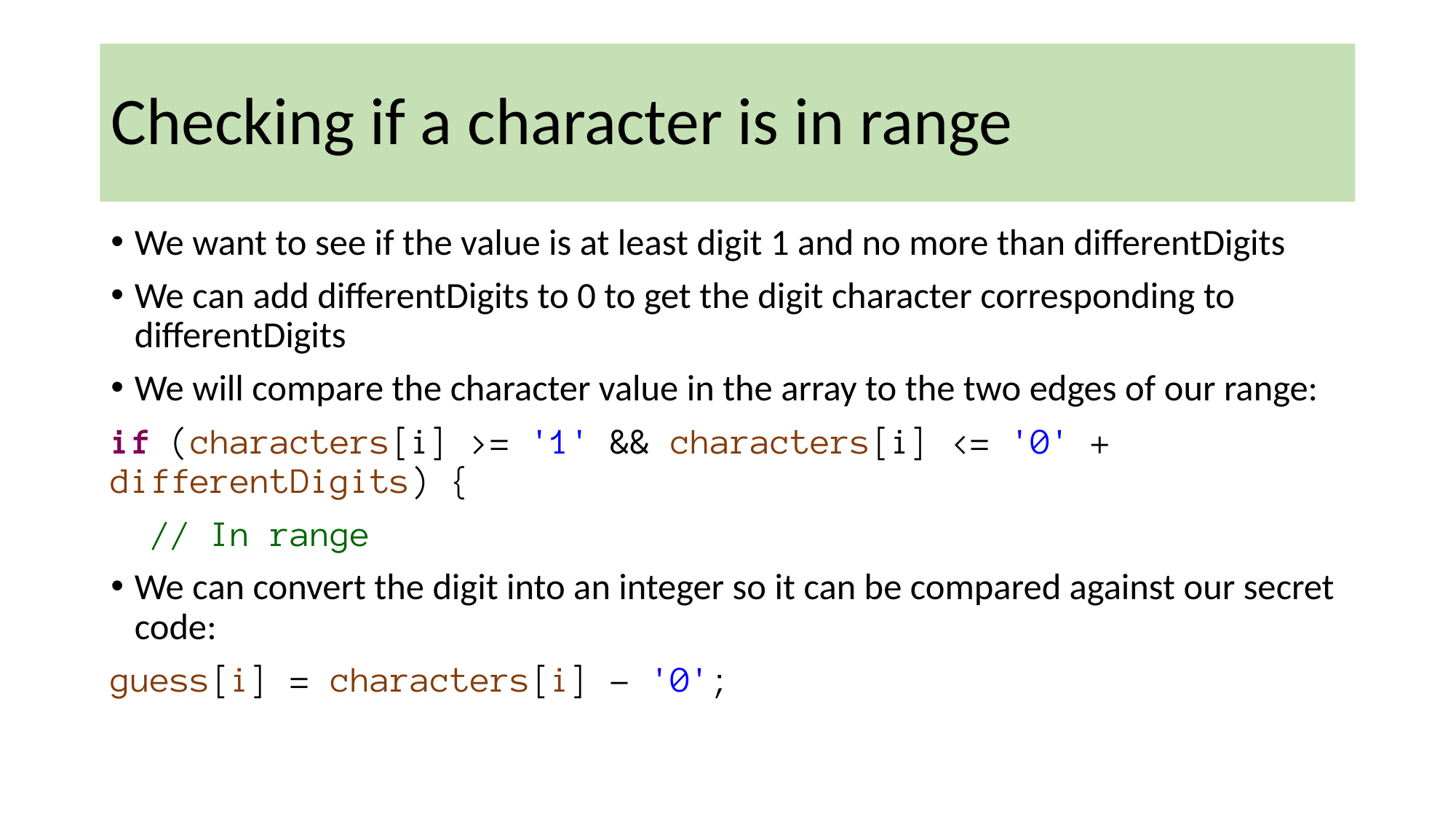

Checking if a character is in range
We want to see if the value is at least digit 1 and no more than differentDigits
We can add differentDigits to 0 to get the digit character corresponding to differentDigits
We will compare the character value in the array to the two edges of our range:
if (characters[i] >= '1' && characters[i] <= '0' + differentDigits) {
  // In range
We can convert the digit into an integer so it can be compared against our secret code:
guess[i] = characters[i] - '0';